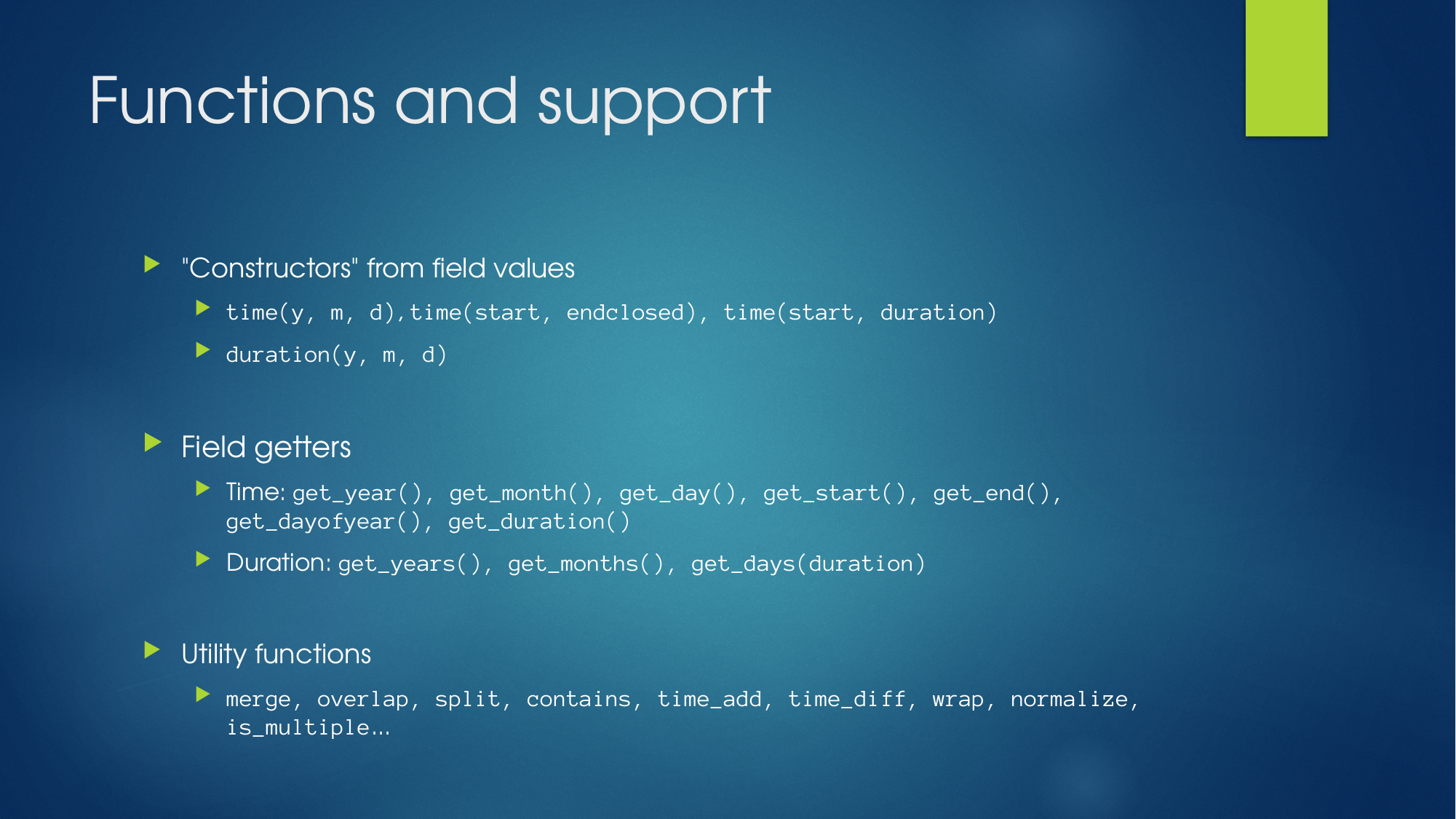

# Functions and support
"Constructors" from field values
time(y, m, d), time(start, endclosed), time(start, duration)
duration(y, m, d)

Field getters
Time: get_year(), get_month(), get_day(), get_start(), get_end(), get_dayofyear(), get_duration()
Duration: get_years(), get_months(), get_days(duration)

Utility functions
merge, overlap, split, contains, time_add, time_diff, wrap, normalize, is_multiple...